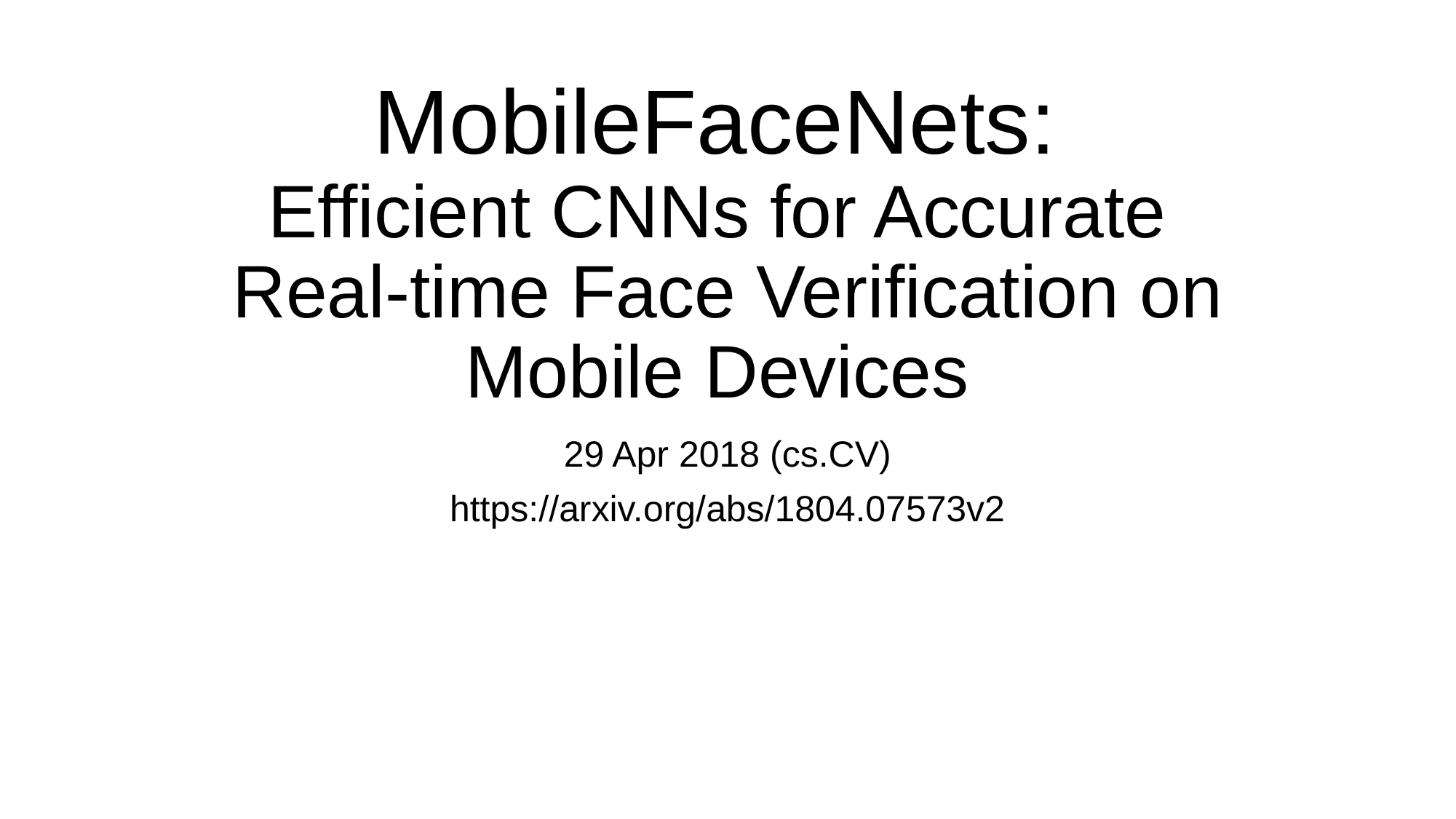

# MobileFaceNets: Efficient CNNs for Accurate Real-time Face Verification on Mobile Devices
29 Apr 2018 (cs.CV)
https://arxiv.org/abs/1804.07573v2